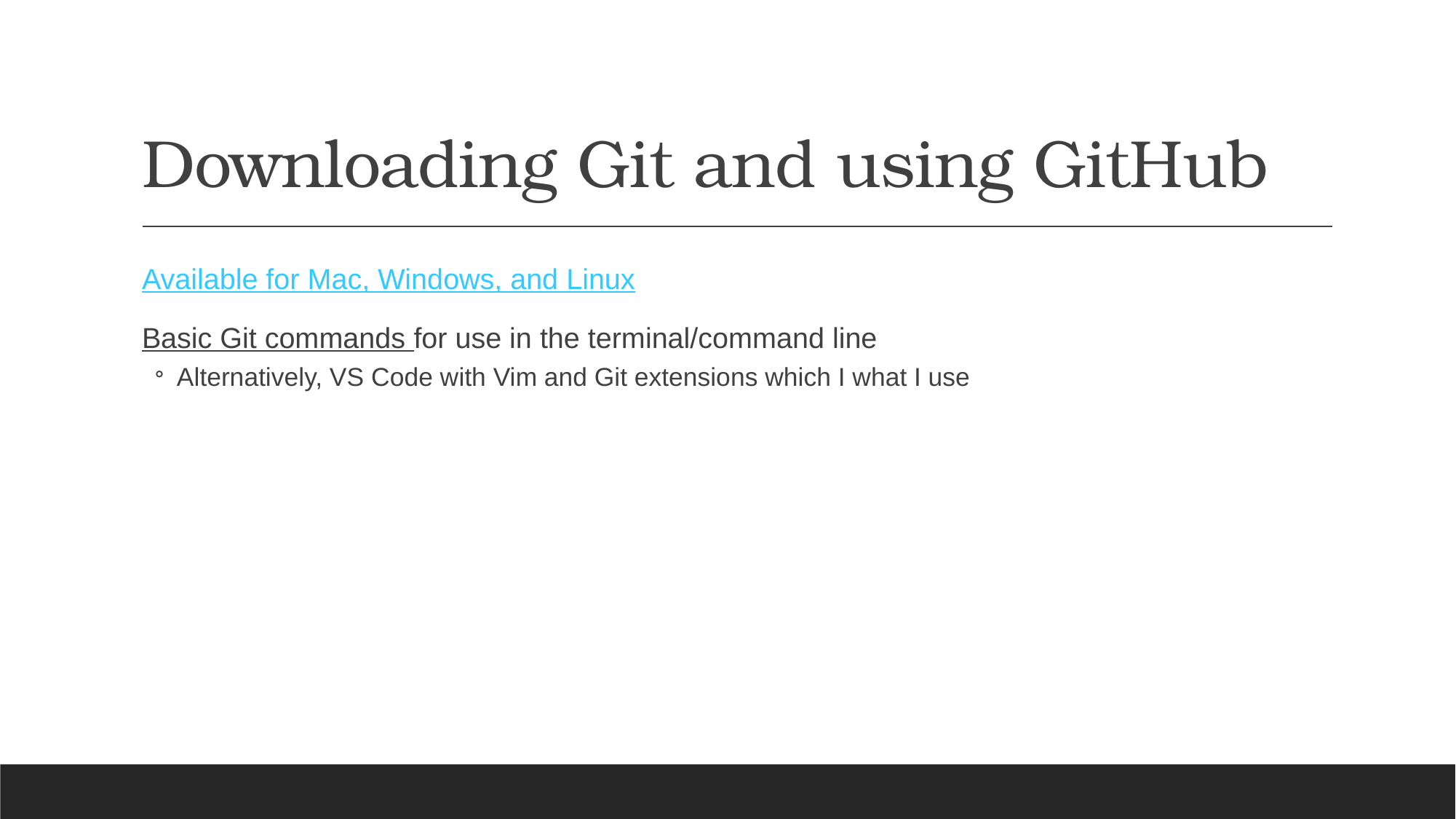

# Downloading Git and using GitHub
Available for Mac, Windows, and Linux
Basic Git commands for use in the terminal/command line
Alternatively, VS Code with Vim and Git extensions which I what I use